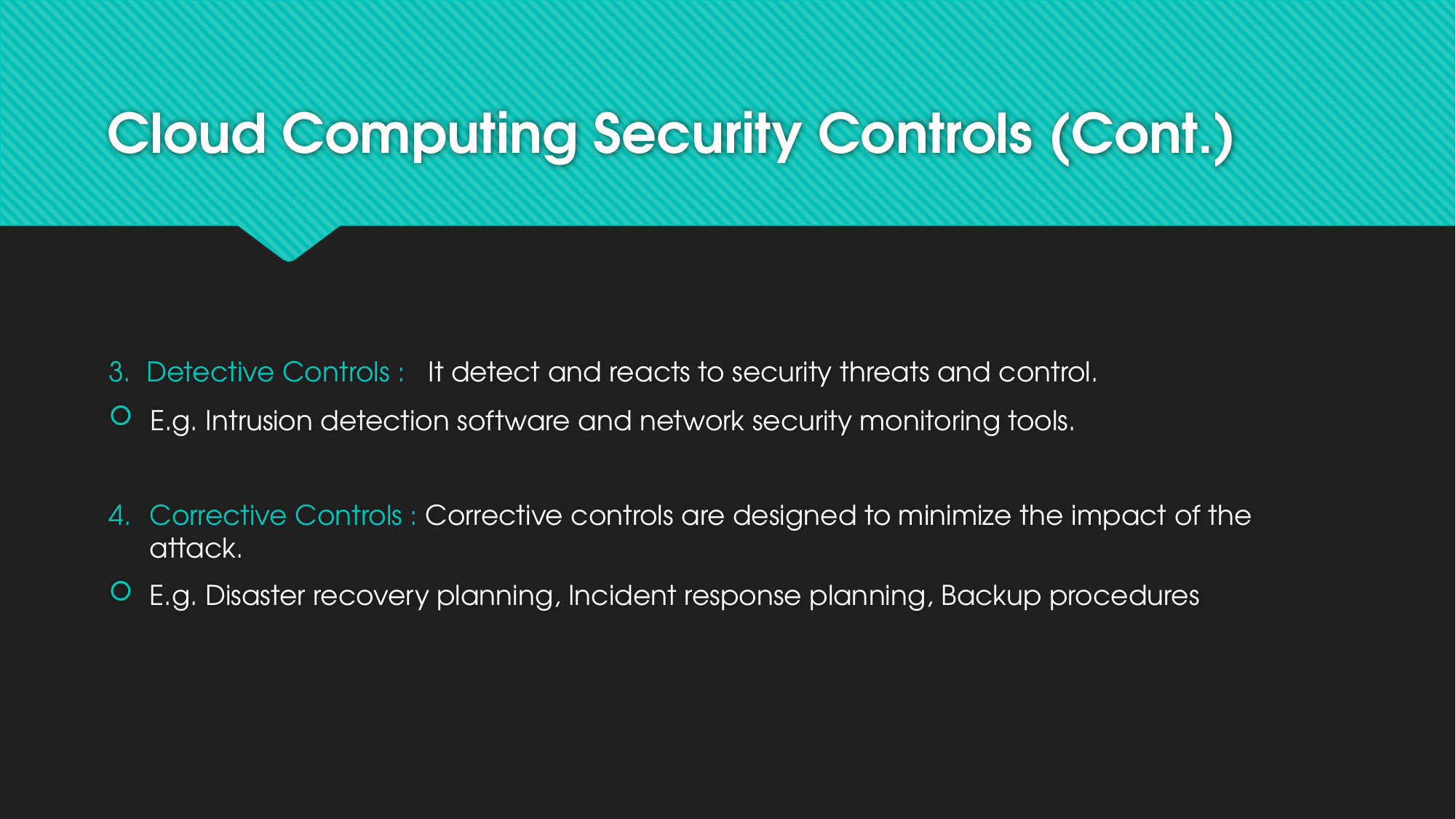

# Cloud Computing Security Controls (Cont.)
3.  Detective Controls :   It detect and reacts to security threats and control.
E.g. Intrusion detection software and network security monitoring tools.

Corrective Controls : Corrective controls are designed to minimize the impact of the attack.
E.g. Disaster recovery planning, Incident response planning, Backup procedures